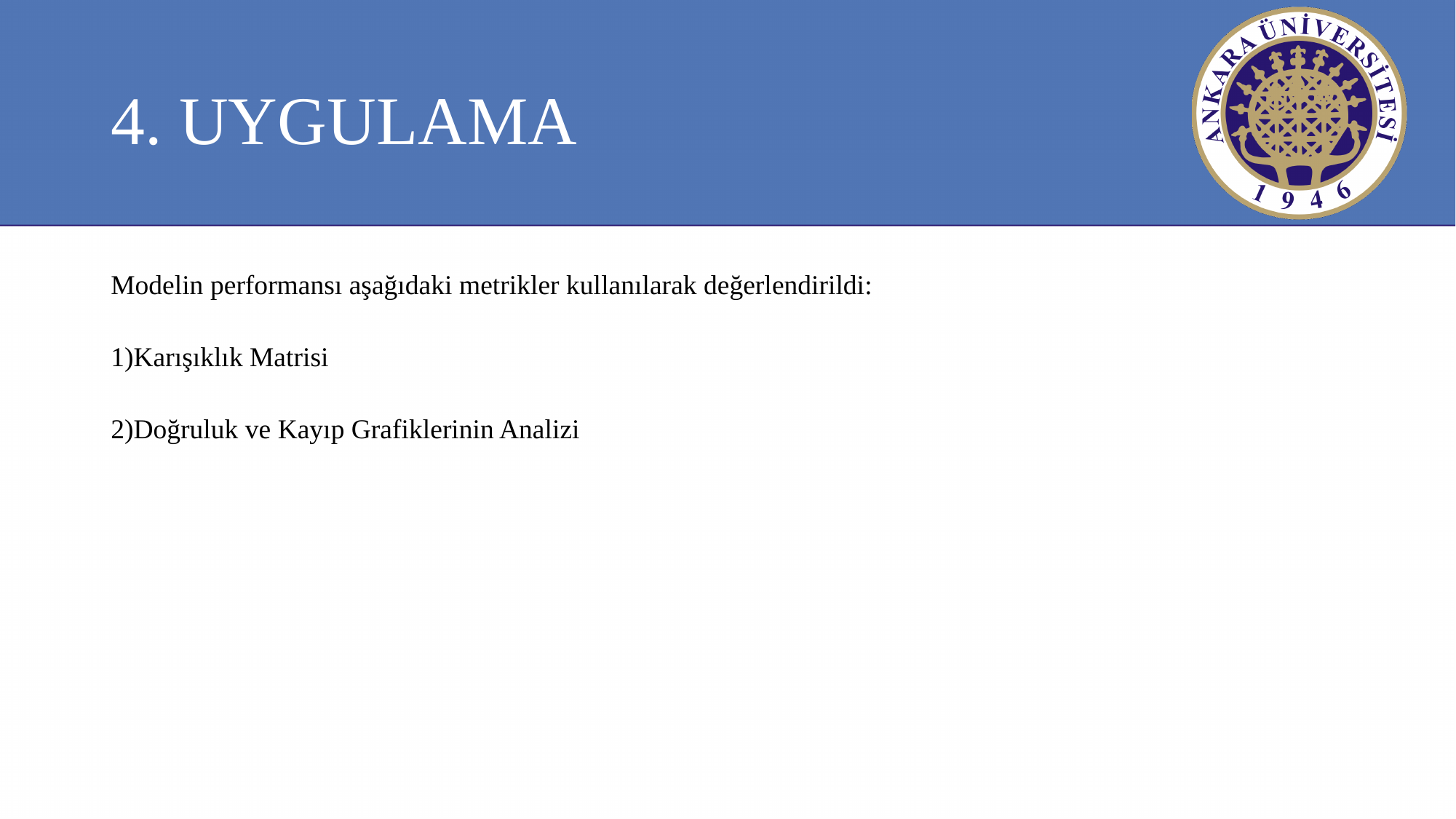

# 4. UYGULAMA
Modelin performansı aşağıdaki metrikler kullanılarak değerlendirildi:
1)Karışıklık Matrisi
2)Doğruluk ve Kayıp Grafiklerinin Analizi